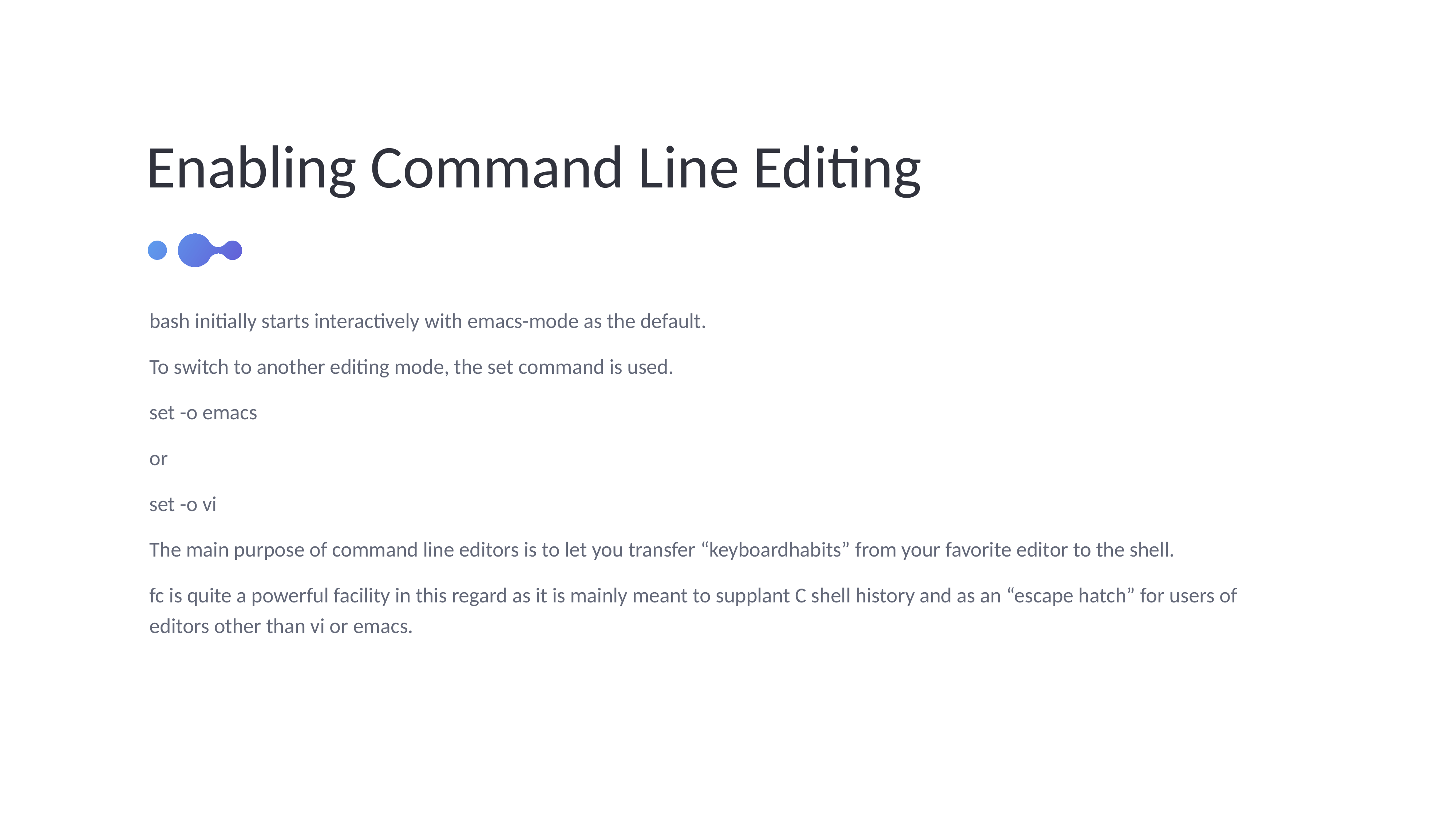

Enabling Command Line Editing

bash initially starts interactively with emacs-mode as the default.
To switch to another editing mode, the set command is used.
set -o emacs
or
set -o vi
The main purpose of command line editors is to let you transfer “keyboardhabits” from your favorite editor to the shell.
fc is quite a powerful facility in this regard as it is mainly meant to supplant C shell history and as an “escape hatch” for users of editors other than vi or emacs.